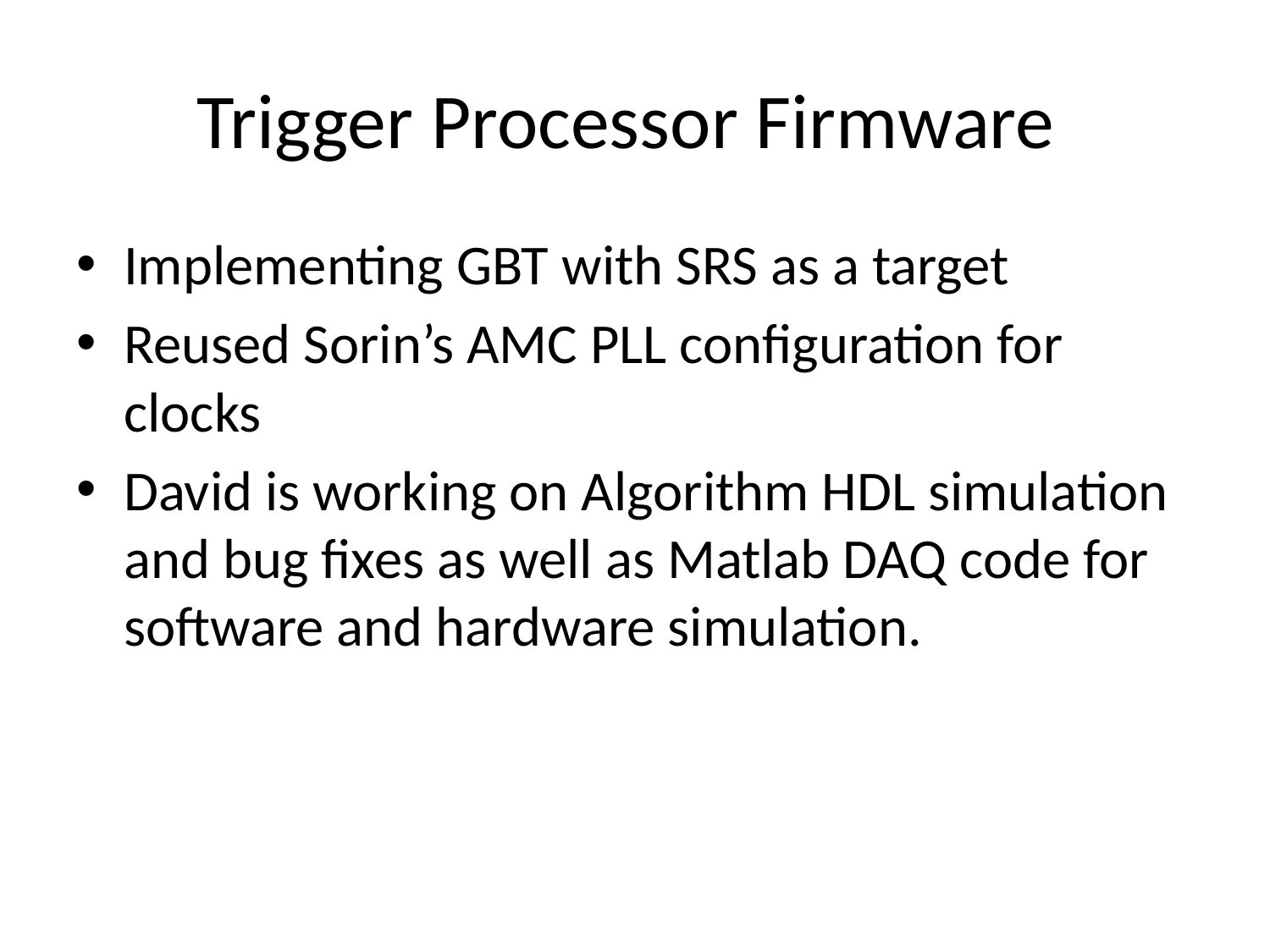

# Trigger Processor Firmware
Implementing GBT with SRS as a target
Reused Sorin’s AMC PLL configuration for clocks
David is working on Algorithm HDL simulation and bug fixes as well as Matlab DAQ code for software and hardware simulation.